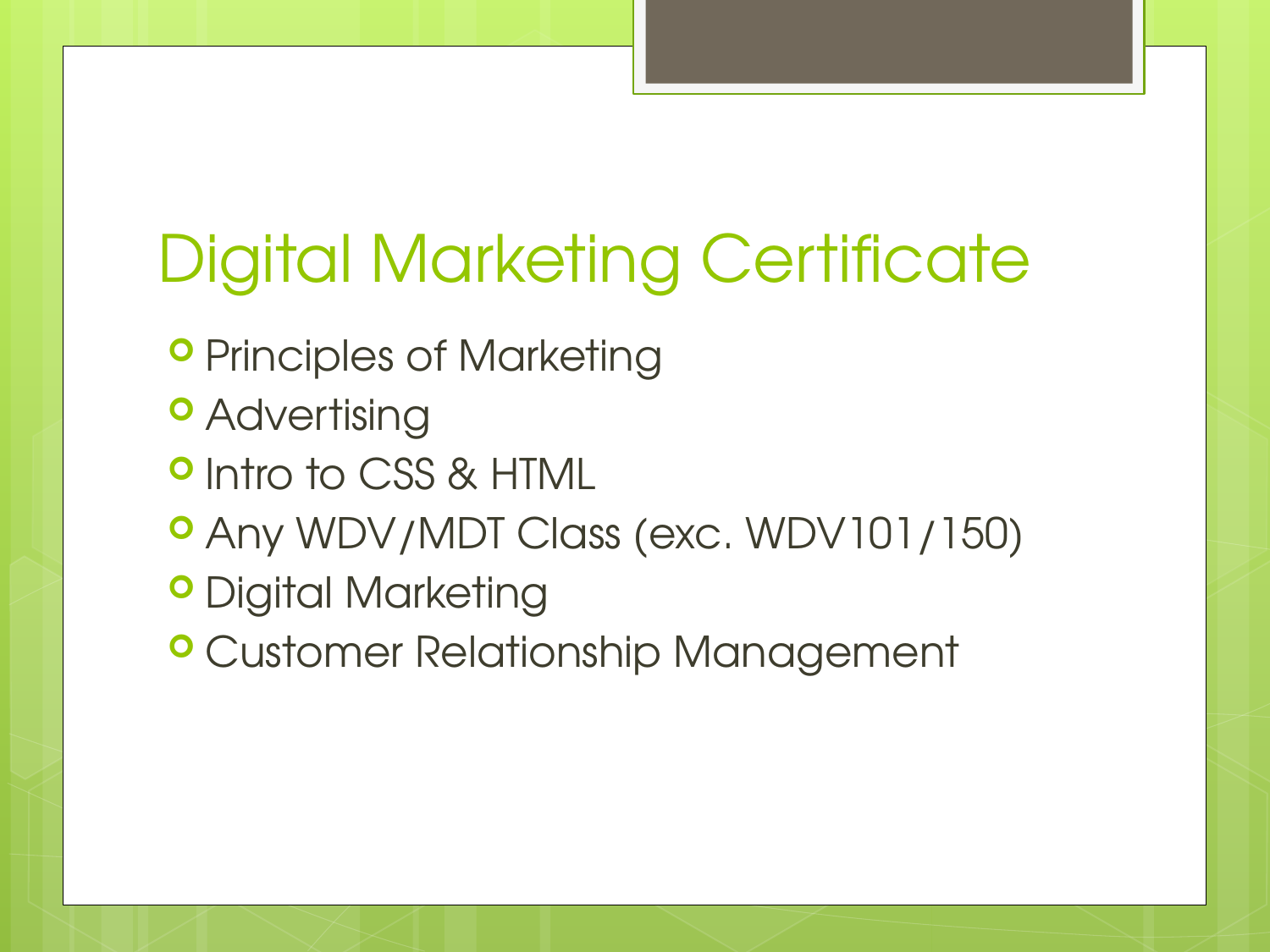

# Digital Marketing Certificate
Principles of Marketing
Advertising
Intro to CSS & HTML
Any WDV/MDT Class (exc. WDV101/150)
Digital Marketing
Customer Relationship Management